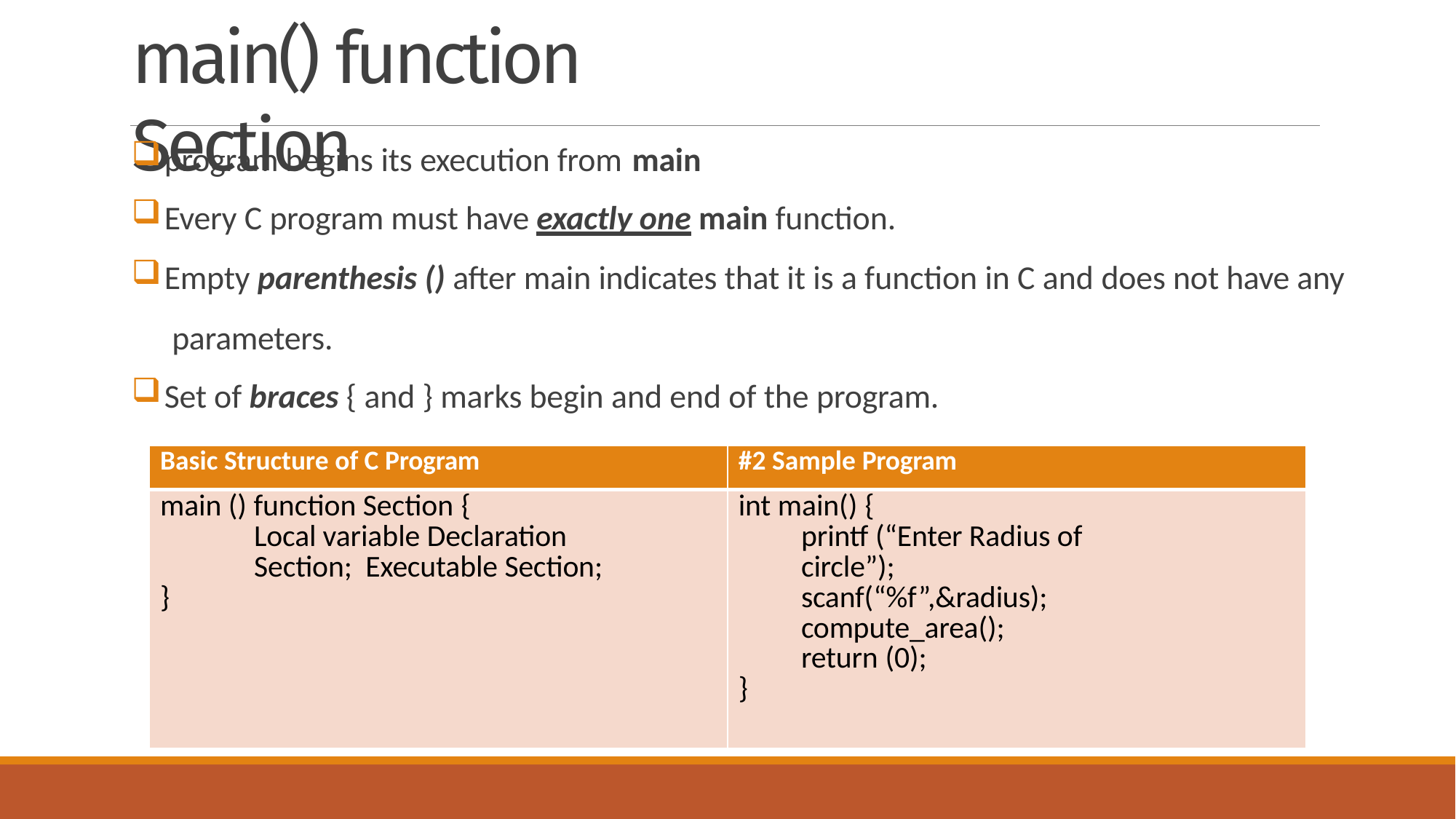

# main() function Section
program begins its execution from main
Every C program must have exactly one main function.
Empty parenthesis () after main indicates that it is a function in C and does not have any  parameters.
Set of braces { and } marks begin and end of the program.

| Basic Structure of C Program | #2 Sample Program |
| --- | --- |
| main () function Section { Local variable Declaration Section; Executable Section; } | int main() { printf (“Enter Radius of circle”); scanf(“%f”,&radius); compute\_area(); return (0); } |